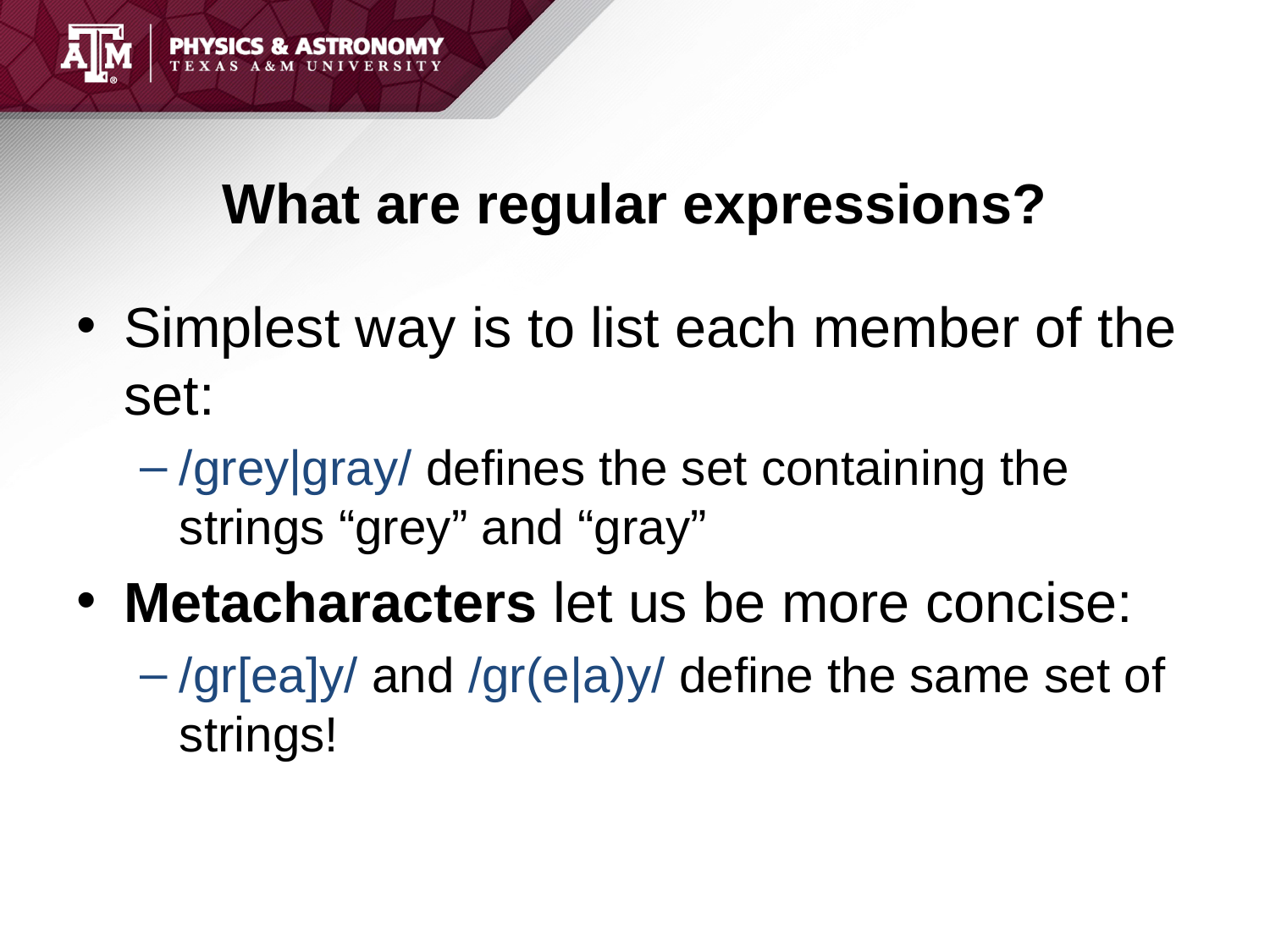

# What are regular expressions?
Simplest way is to list each member of the set:
/grey|gray/ defines the set containing the strings “grey” and “gray”
Metacharacters let us be more concise:
/gr[ea]y/ and /gr(e|a)y/ define the same set of strings!